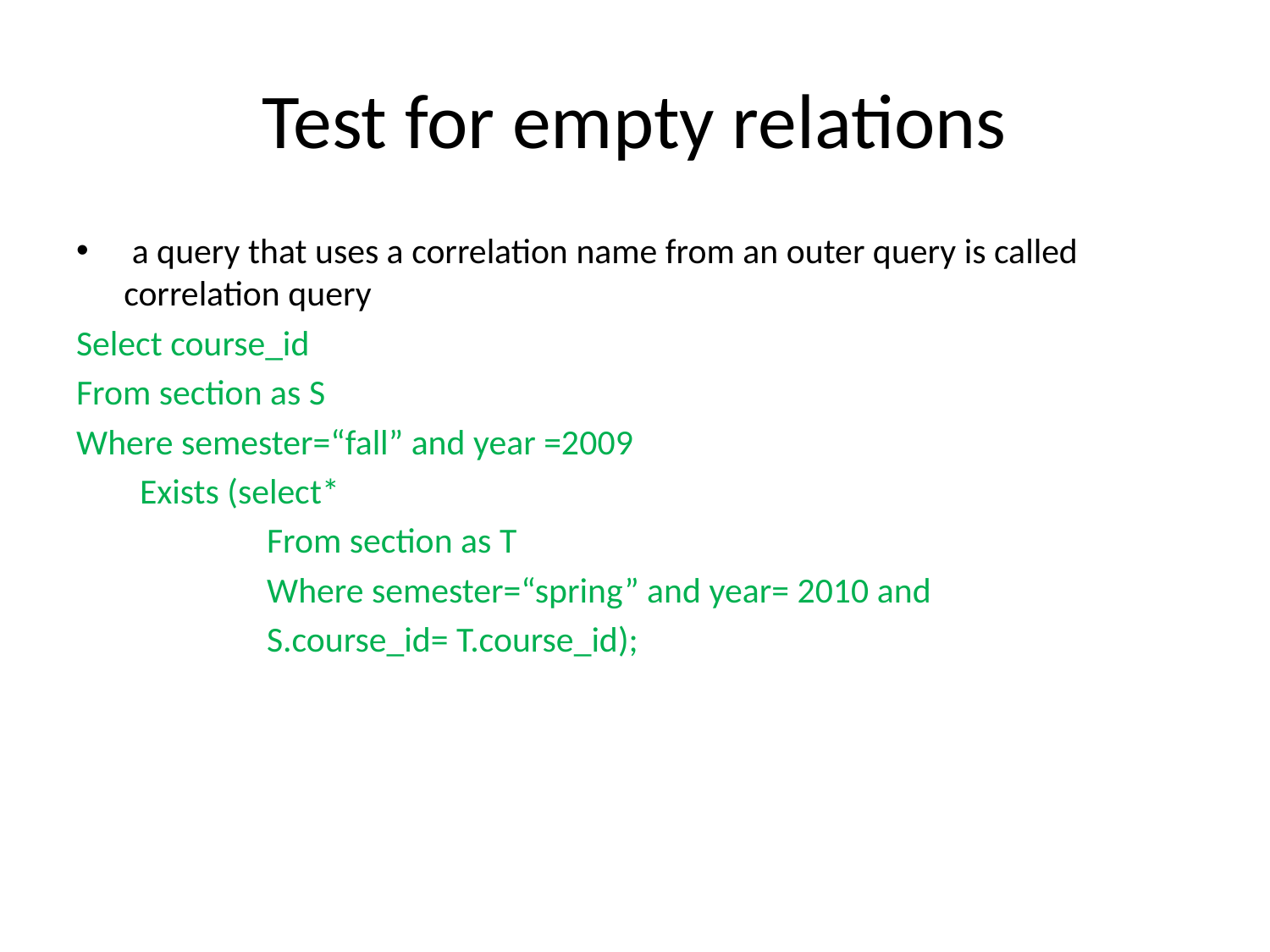

# Test for empty relations
 a query that uses a correlation name from an outer query is called correlation query
Select course_id
From section as S
Where semester=“fall” and year =2009
Exists (select*
From section as T
Where semester=“spring” and year= 2010 and
S.course_id= T.course_id);